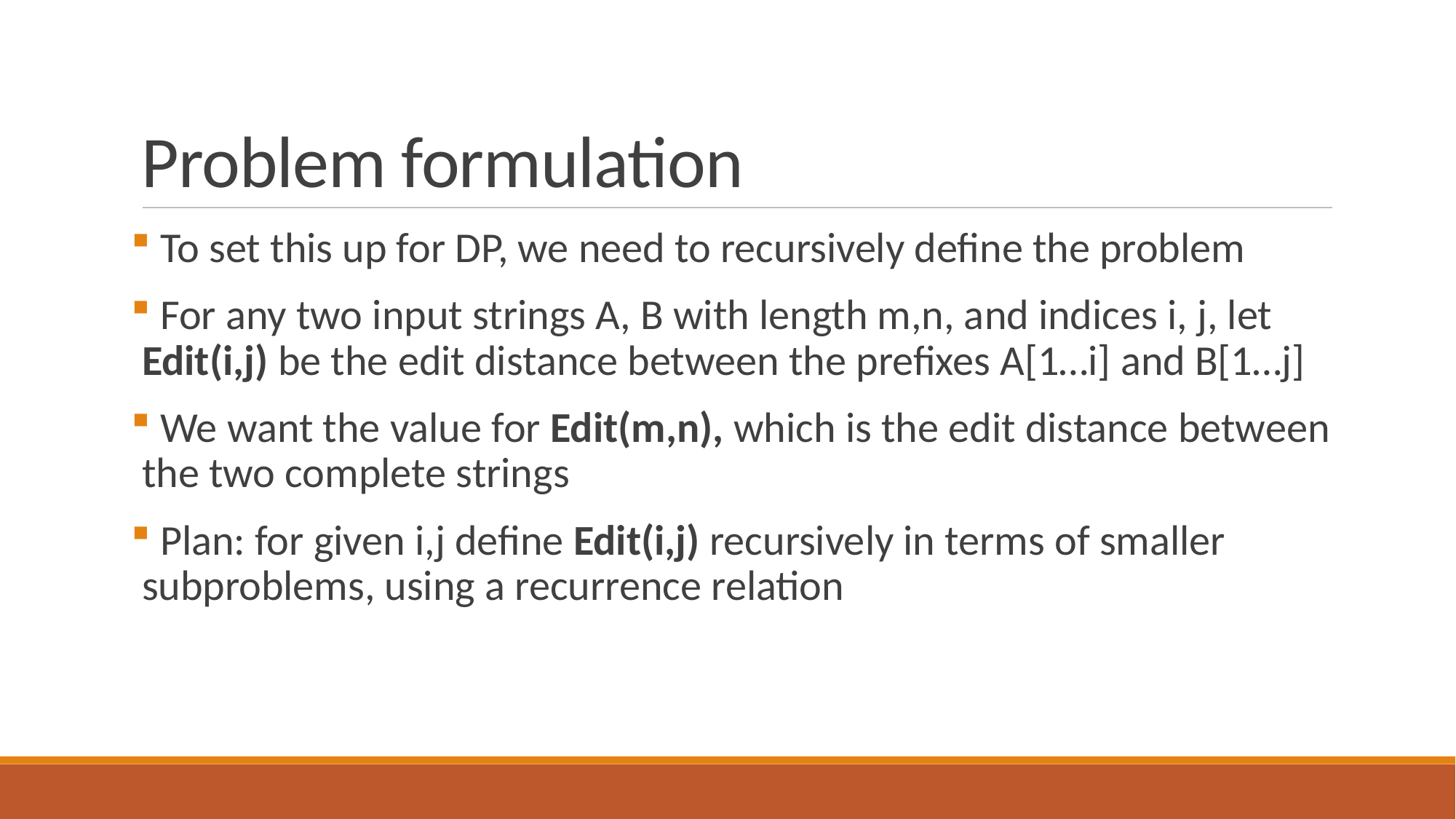

Problem formulation
 To set this up for DP, we need to recursively define the problem
 For any two input strings A, B with length m,n, and indices i, j, let Edit(i,j) be the edit distance between the prefixes A[1…i] and B[1…j]
 We want the value for Edit(m,n), which is the edit distance between the two complete strings
 Plan: for given i,j define Edit(i,j) recursively in terms of smaller subproblems, using a recurrence relation